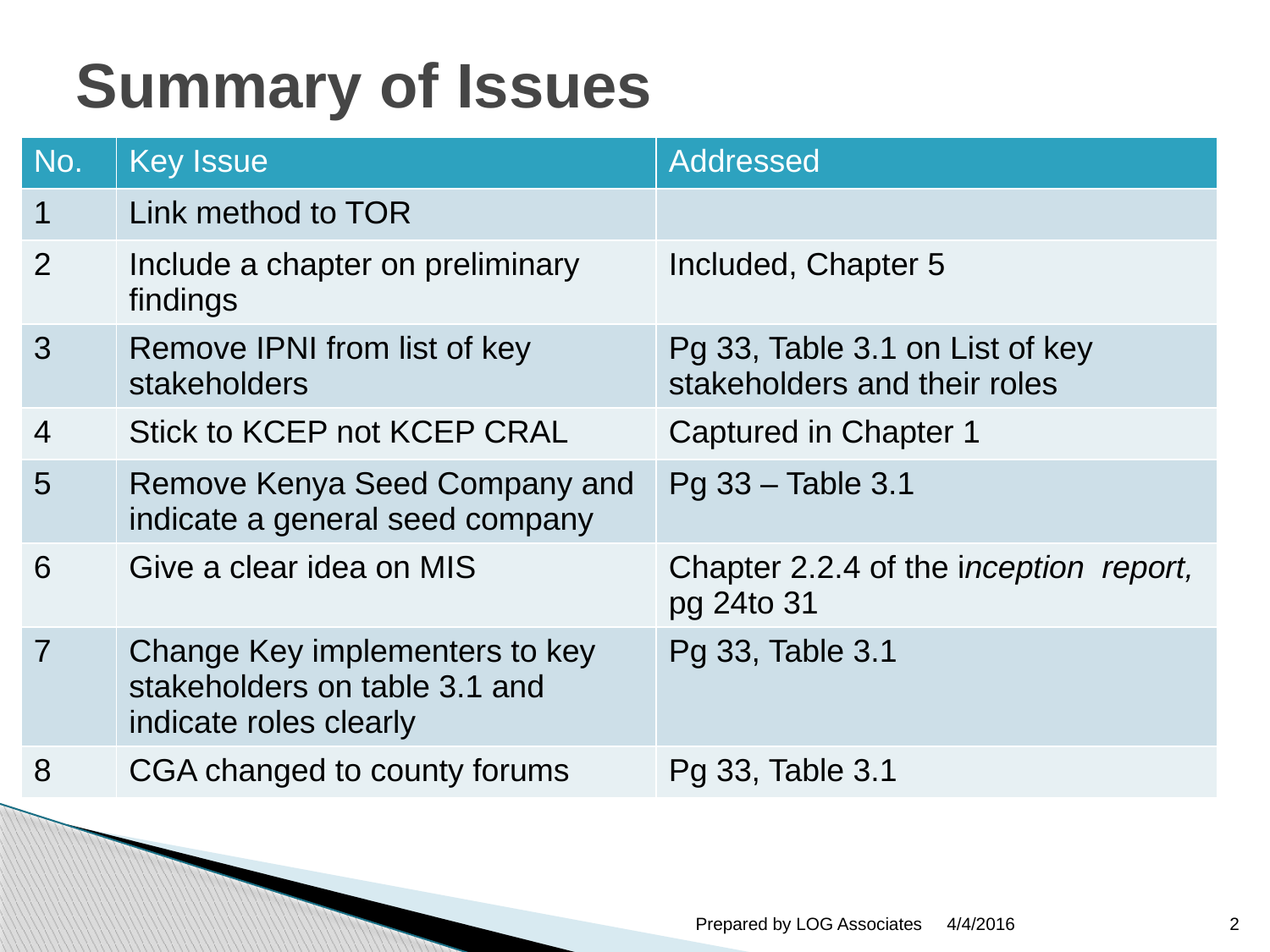

# Summary of Issues
| No. | Key Issue | Addressed |
| --- | --- | --- |
| 1 | Link method to TOR |  |
| 2 | Include a chapter on preliminary findings | Included, Chapter 5 |
| 3 | Remove IPNI from list of key stakeholders | Pg 33, Table 3.1 on List of key stakeholders and their roles |
| 4 | Stick to KCEP not KCEP CRAL | Captured in Chapter 1 |
| 5 | Remove Kenya Seed Company and indicate a general seed company | Pg 33 – Table 3.1 |
| 6 | Give a clear idea on MIS | Chapter 2.2.4 of the inception report, pg 24to 31 |
| 7 | Change Key implementers to key stakeholders on table 3.1 and indicate roles clearly | Pg 33, Table 3.1 |
| 8 | CGA changed to county forums | Pg 33, Table 3.1 |
Prepared by LOG Associates
4/4/2016
2